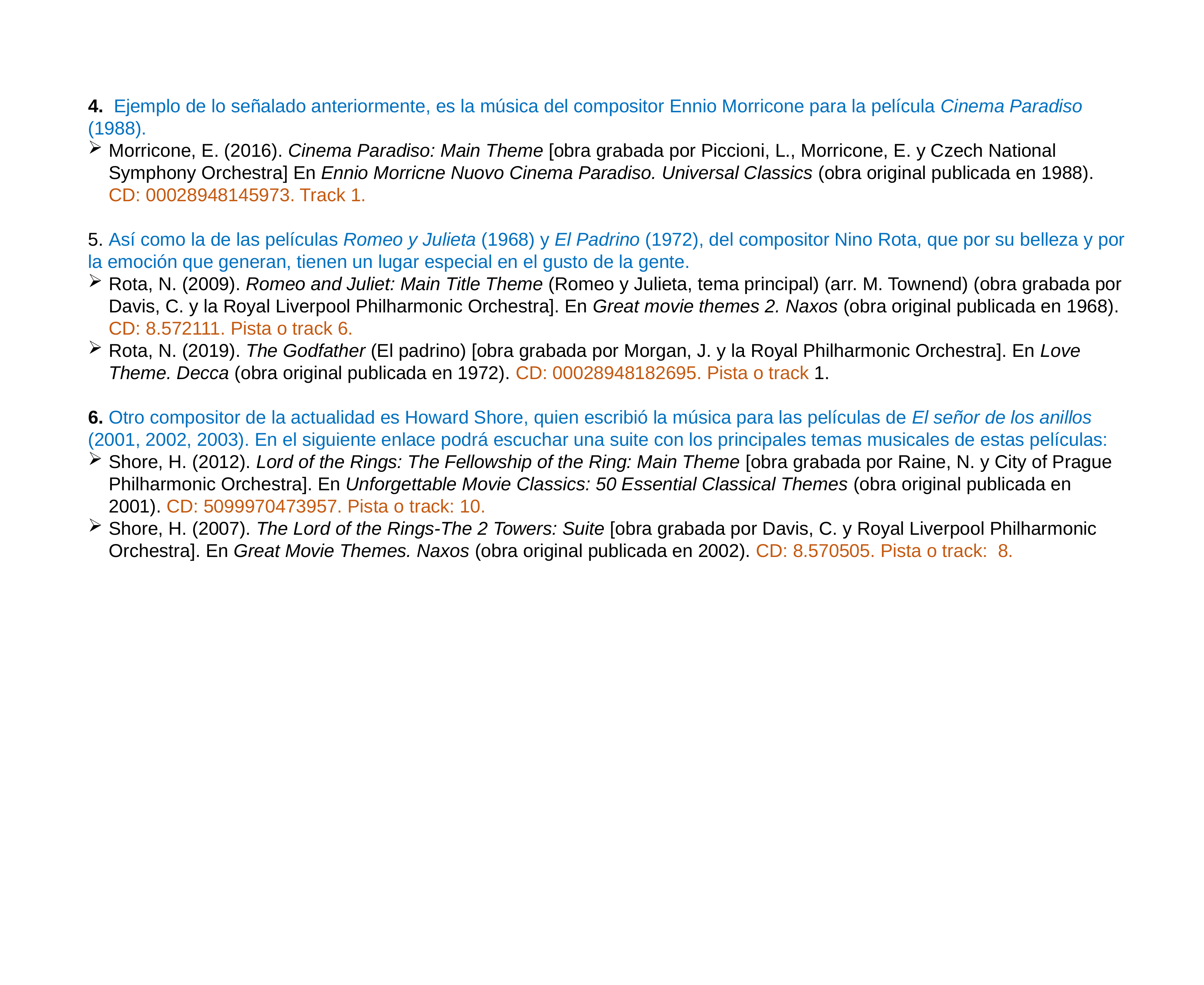

4.  Ejemplo de lo señalado anteriormente, es la música del compositor Ennio Morricone para la película Cinema Paradiso (1988).
Morricone, E. (2016). Cinema Paradiso: Main Theme [obra grabada por Piccioni, L., Morricone, E. y Czech National Symphony Orchestra] En Ennio Morricne Nuovo Cinema Paradiso. Universal Classics (obra original publicada en 1988). CD: 00028948145973. Track 1.

5. Así como la de las películas Romeo y Julieta (1968) y El Padrino (1972), del compositor Nino Rota, que por su belleza y por la emoción que generan, tienen un lugar especial en el gusto de la gente.
Rota, N. (2009). Romeo and Juliet: Main Title Theme (Romeo y Julieta, tema principal) (arr. M. Townend) (obra grabada por Davis, C. y la Royal Liverpool Philharmonic Orchestra]. En Great movie themes 2. Naxos (obra original publicada en 1968). CD: 8.572111. Pista o track 6.
Rota, N. (2019). The Godfather (El padrino) [obra grabada por Morgan, J. y la Royal Philharmonic Orchestra]. En Love Theme. Decca (obra original publicada en 1972). CD: 00028948182695. Pista o track 1.

6. Otro compositor de la actualidad es Howard Shore, quien escribió la música para las películas de El señor de los anillos (2001, 2002, 2003). En el siguiente enlace podrá escuchar una suite con los principales temas musicales de estas películas:
Shore, H. (2012). Lord of the Rings: The Fellowship of the Ring: Main Theme [obra grabada por Raine, N. y City of Prague Philharmonic Orchestra]. En Unforgettable Movie Classics: 50 Essential Classical Themes (obra original publicada en 2001). CD: 5099970473957. Pista o track: 10.
Shore, H. (2007). The Lord of the Rings-The 2 Towers: Suite [obra grabada por Davis, C. y Royal Liverpool Philharmonic Orchestra]. En Great Movie Themes. Naxos (obra original publicada en 2002). CD: 8.570505. Pista o track:  8.